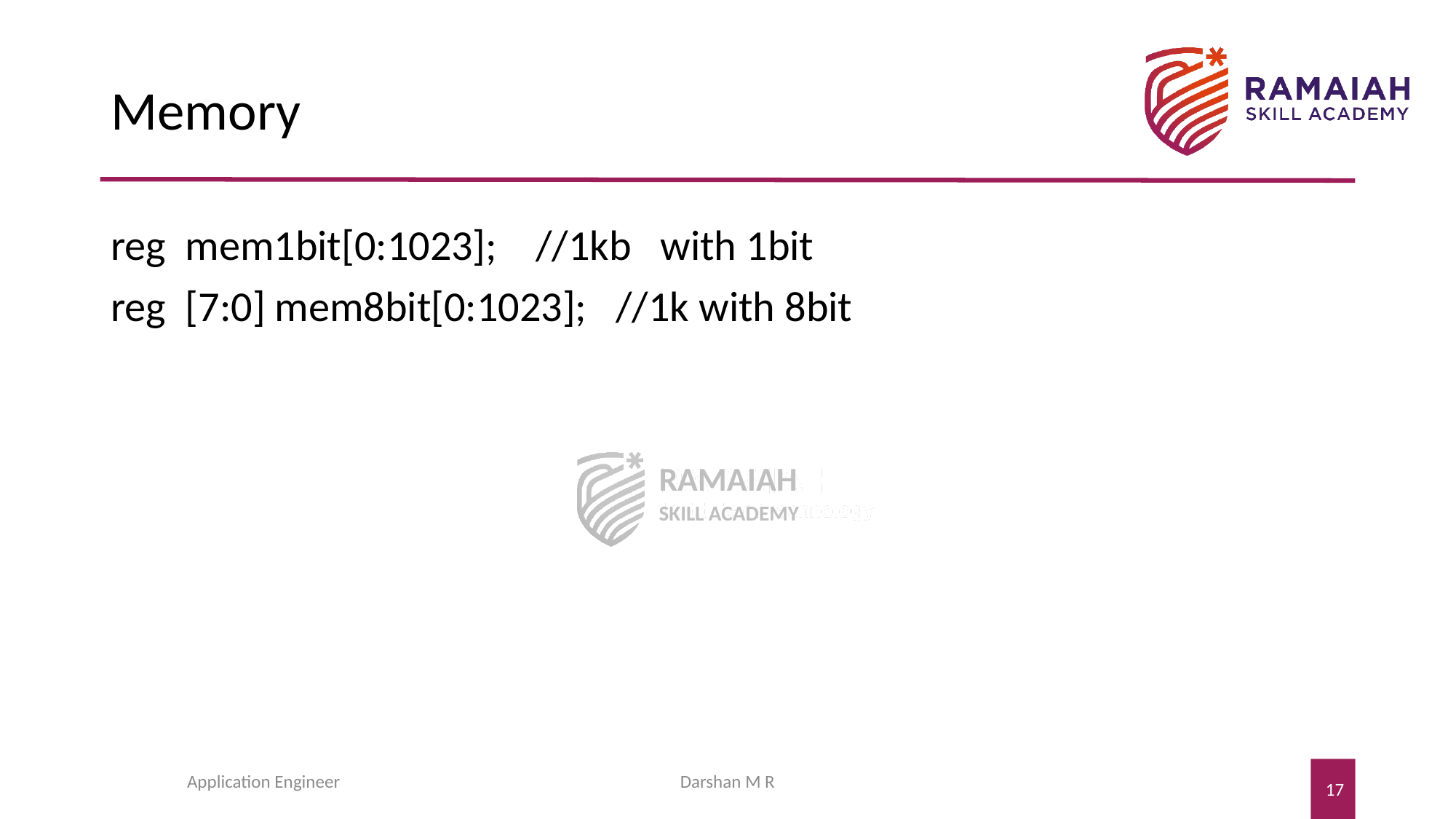

# Memory
reg  mem1bit[0:1023];    //1kb   with 1bit
reg  [7:0] mem8bit[0:1023];   //1k with 8bit
Application Engineer
Darshan M R